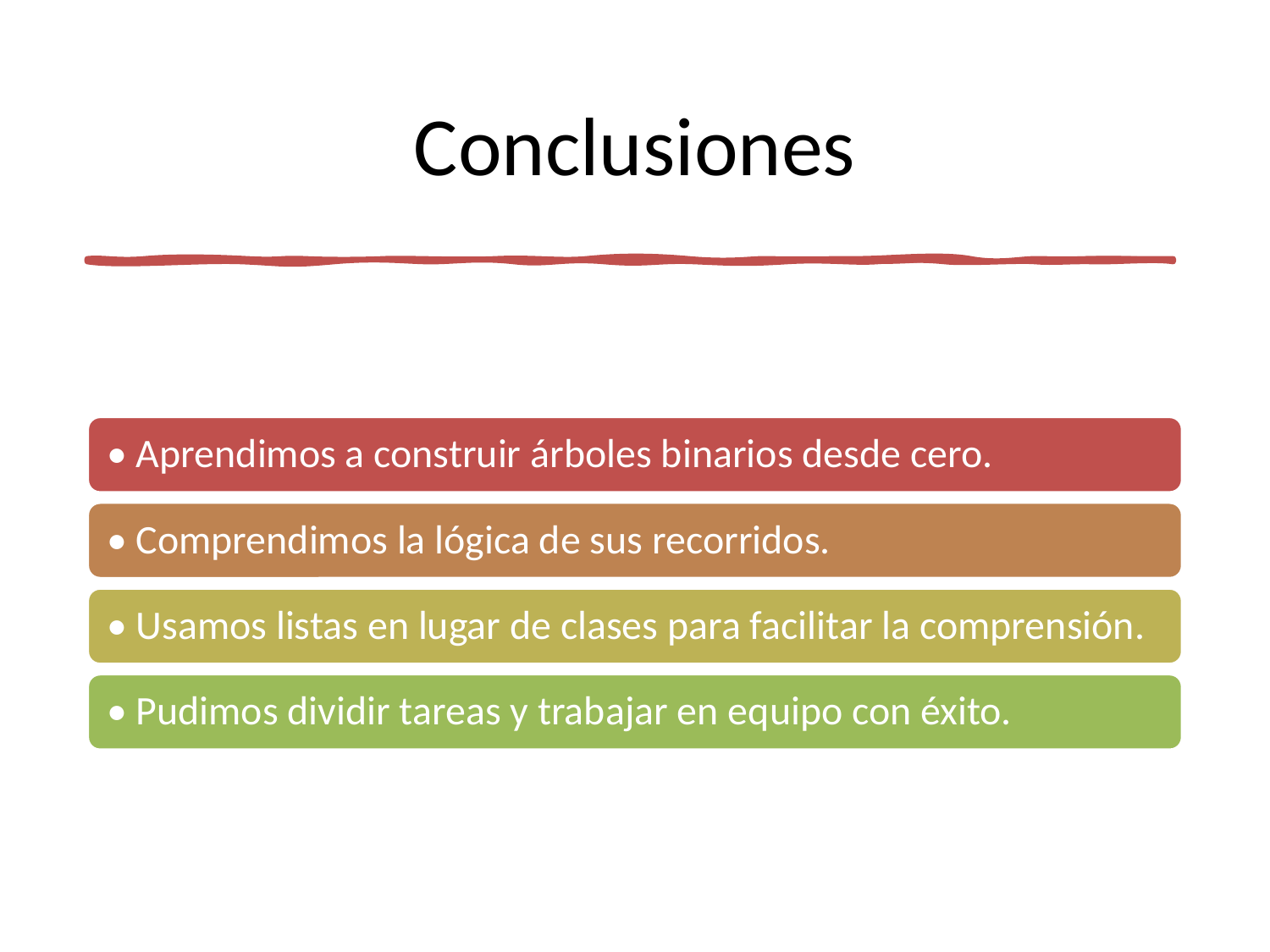

# Conclusiones

• Aprendimos a construir árboles binarios desde cero.
• Comprendimos la lógica de sus recorridos.
• Usamos listas en lugar de clases para facilitar la comprensión.
• Pudimos dividir tareas y trabajar en equipo con éxito.